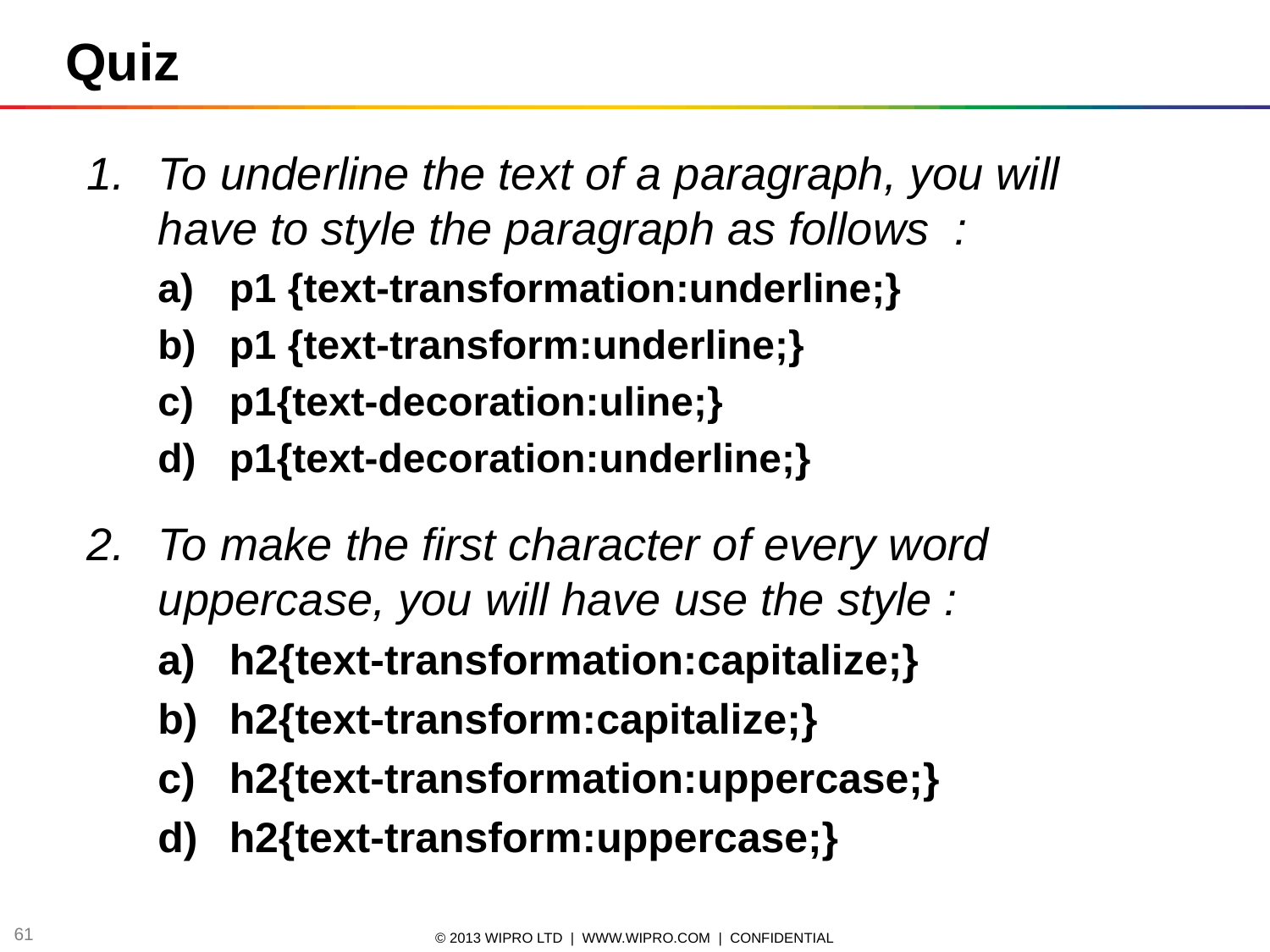

Quiz
To underline the text of a paragraph, you will have to style the paragraph as follows  :
p1 {text-transformation:underline;}
p1 {text-transform:underline;}
p1{text-decoration:uline;}
p1{text-decoration:underline;}

To make the first character of every word uppercase, you will have use the style :
h2{text-transformation:capitalize;}
h2{text-transform:capitalize;}
h2{text-transformation:uppercase;}
h2{text-transform:uppercase;}